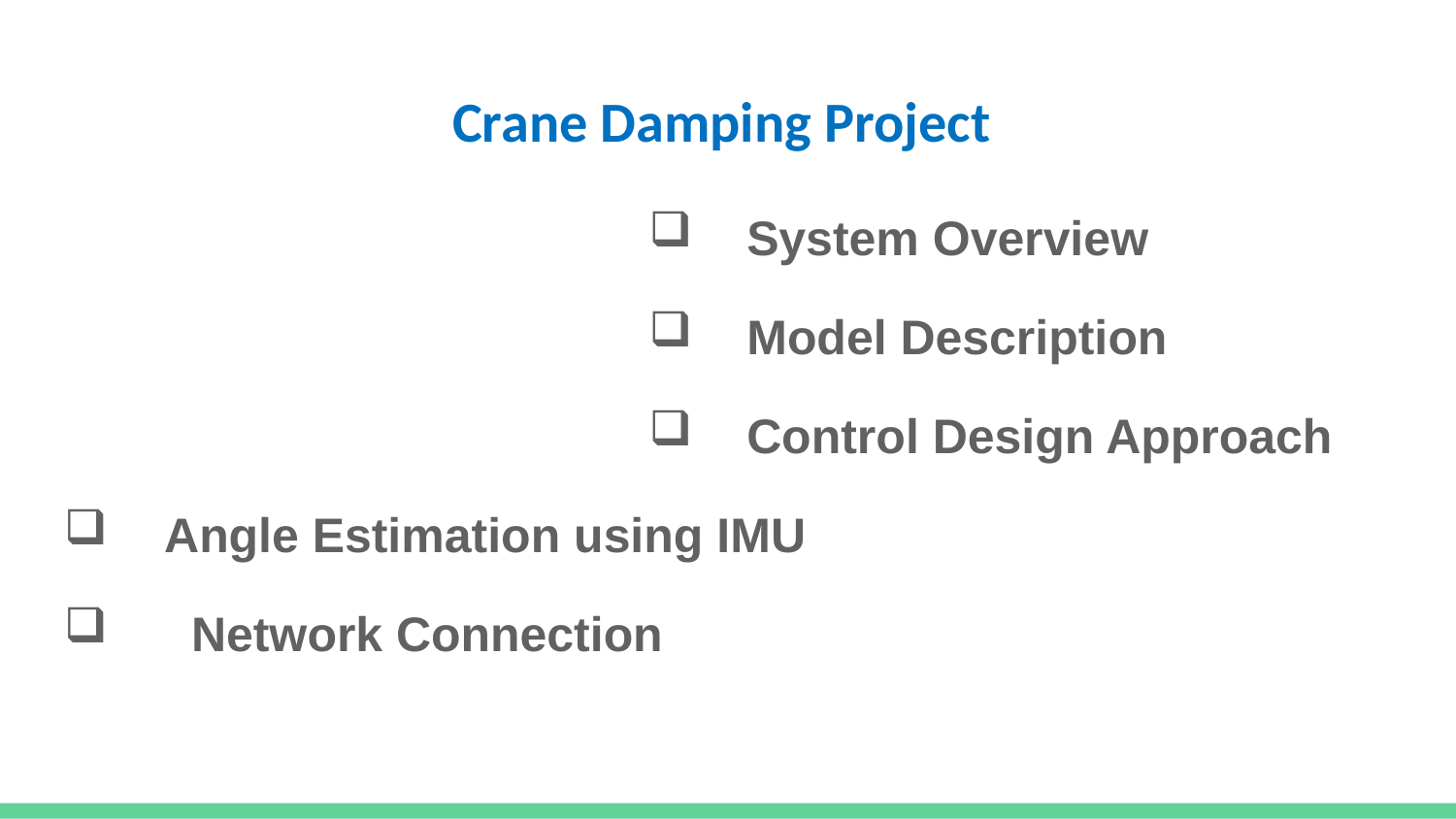

# Crane Damping Project
    System Overview
    Model Description
    Control Design Approach
  Angle Estimation using IMU
    Network Connection